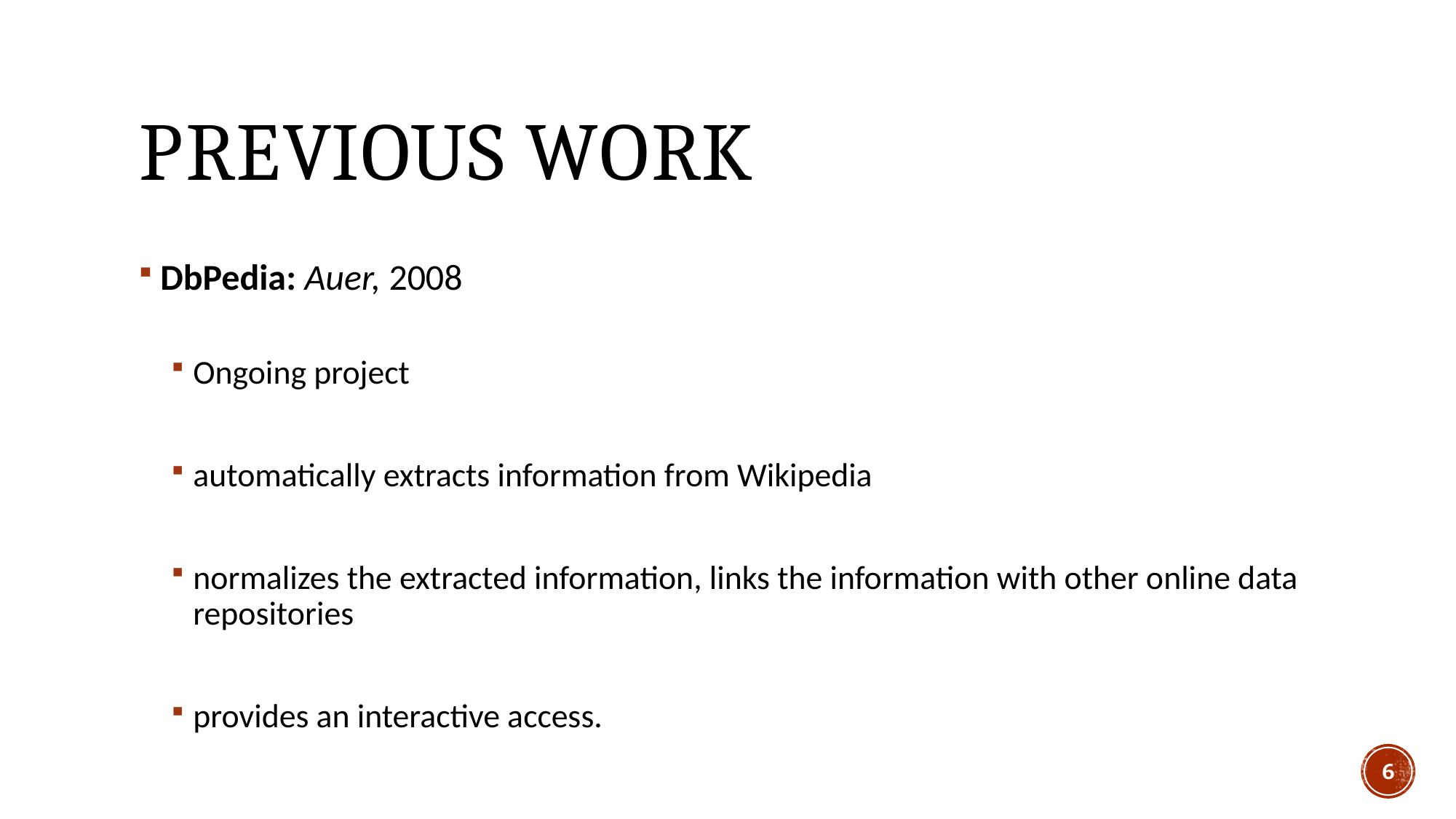

# Previous work
DbPedia: Auer, 2008

Ongoing project

automatically extracts information from Wikipedia

normalizes the extracted information, links the information with other online data repositories

provides an interactive access.

6